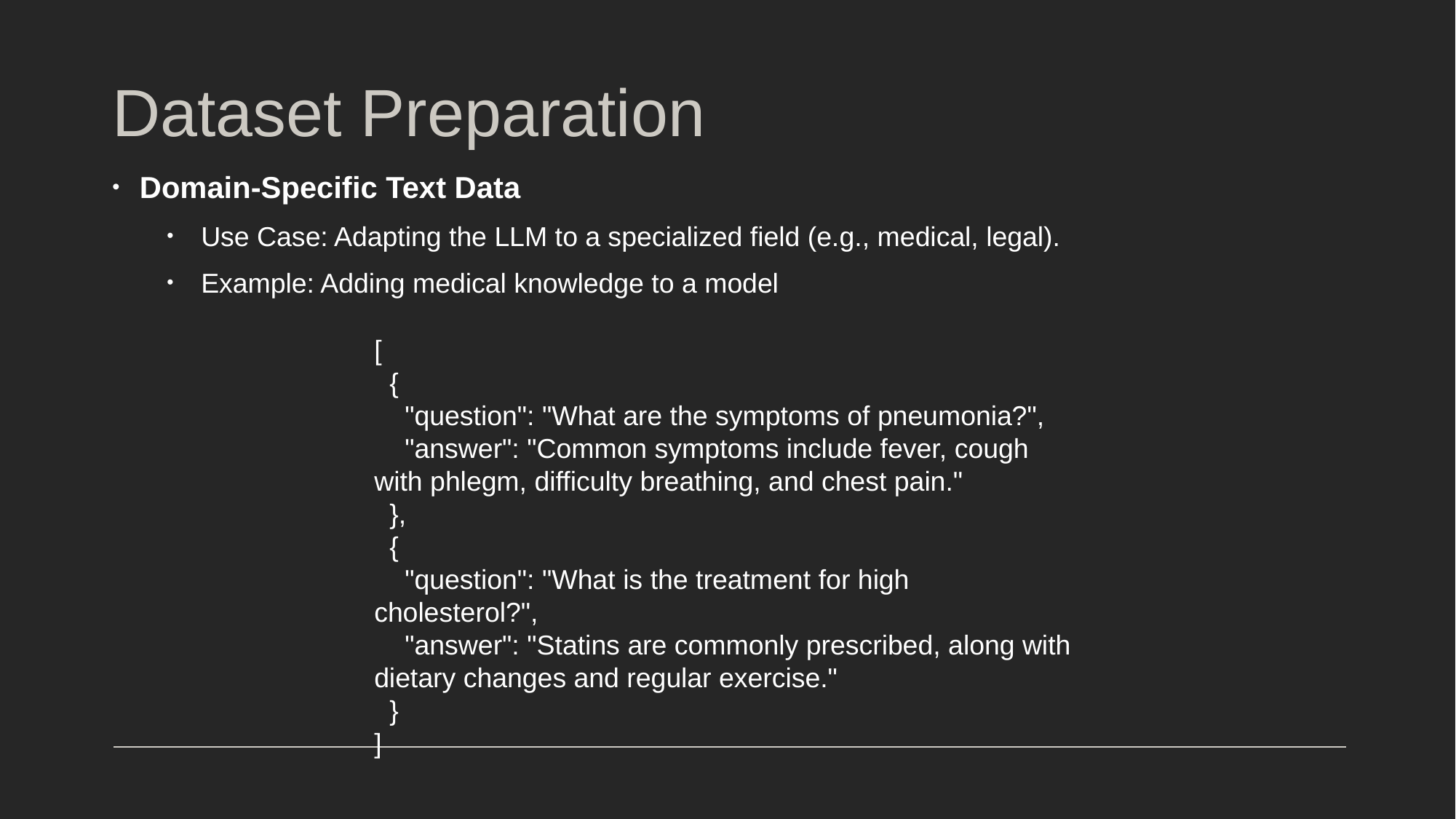

# Dataset Preparation
Domain-Specific Text Data
Use Case: Adapting the LLM to a specialized field (e.g., medical, legal).
Example: Adding medical knowledge to a model
[
  {
    "question": "What are the symptoms of pneumonia?",
    "answer": "Common symptoms include fever, cough with phlegm, difficulty breathing, and chest pain."
  },
  {
    "question": "What is the treatment for high cholesterol?",
    "answer": "Statins are commonly prescribed, along with dietary changes and regular exercise."
  }
]